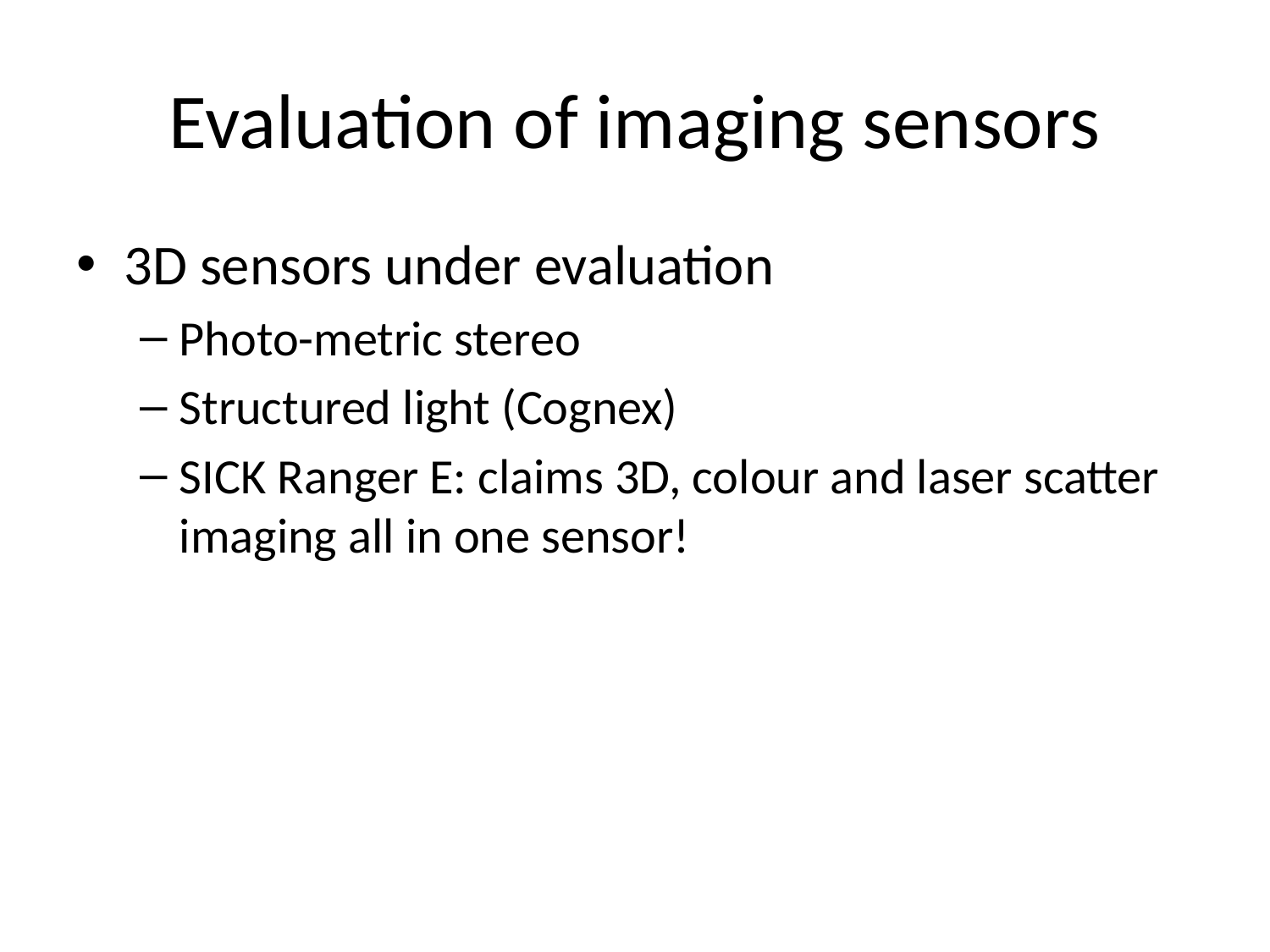

# Evaluation of imaging sensors
3D sensors under evaluation
Photo-metric stereo
Structured light (Cognex)
SICK Ranger E: claims 3D, colour and laser scatter imaging all in one sensor!